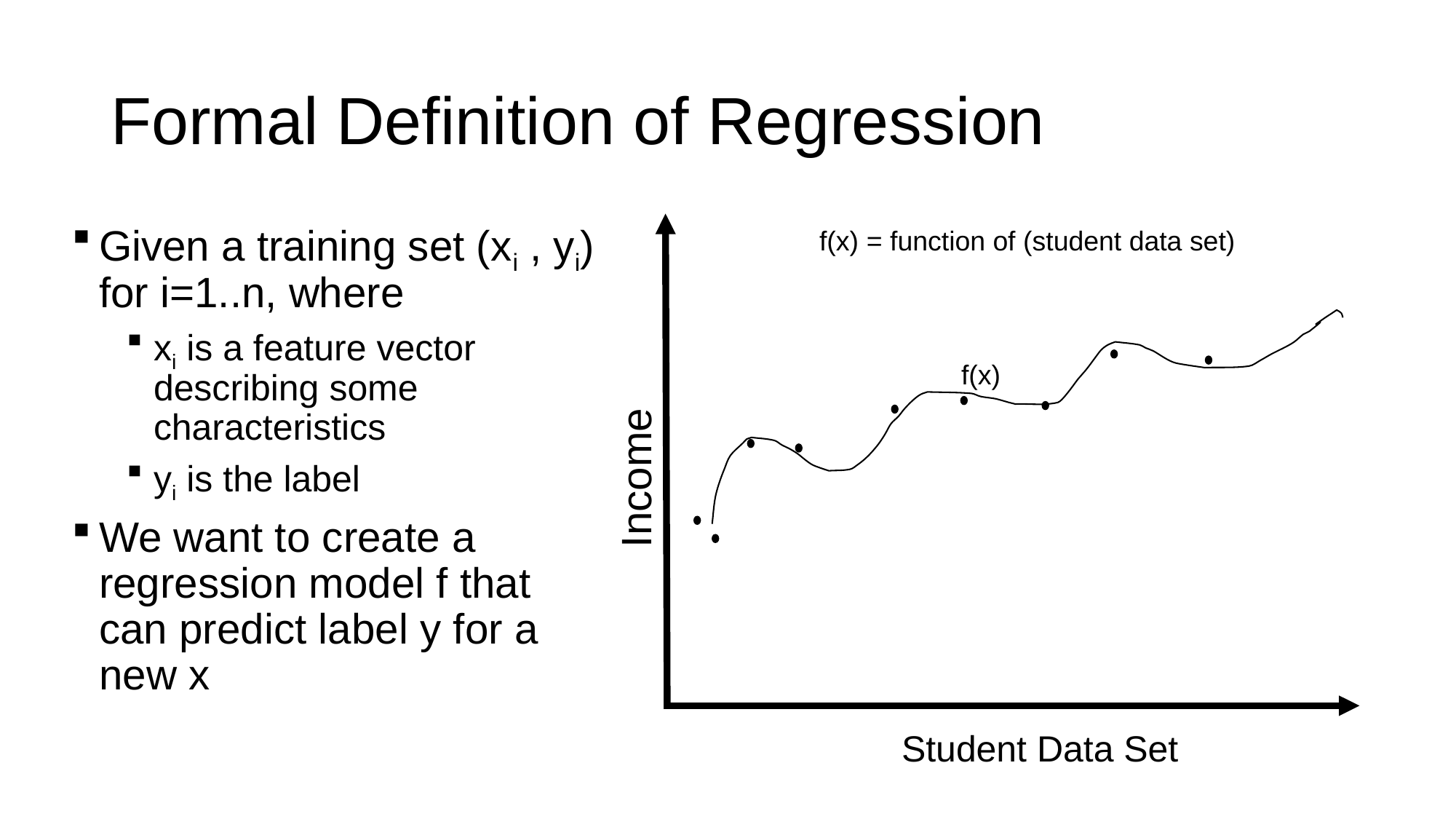

# Formal Definition of Regression
Given a training set (xi , yi) for i=1..n, where
xi is a feature vector describing some characteristics
yi is the label
We want to create a regression model f that can predict label y for a new x

f(x)

 Income

Student Data Set
f(x) = function of (student data set)